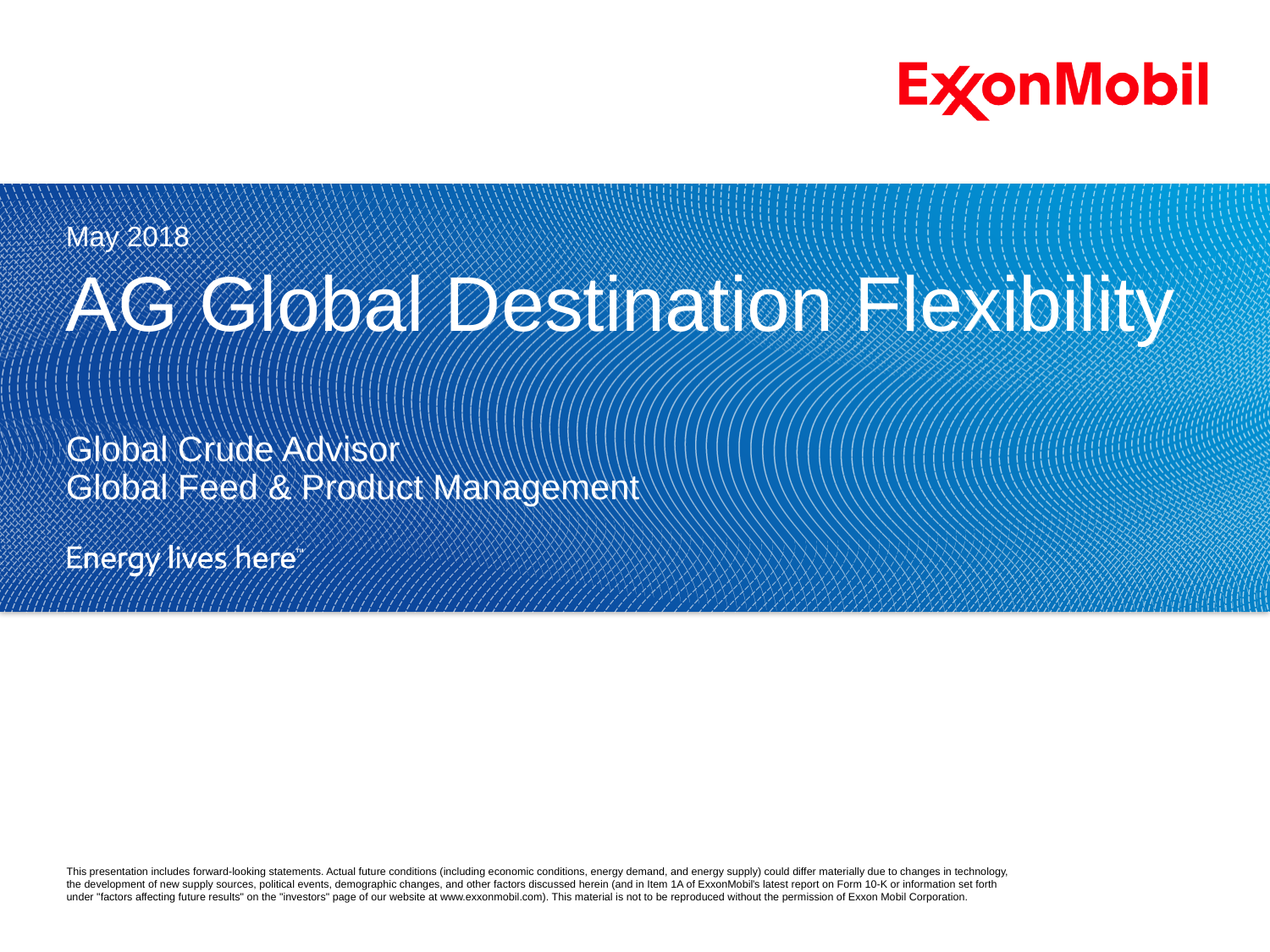

May 2018
# AG Global Destination Flexibility Global Crude Advisor Global Feed & Product Management